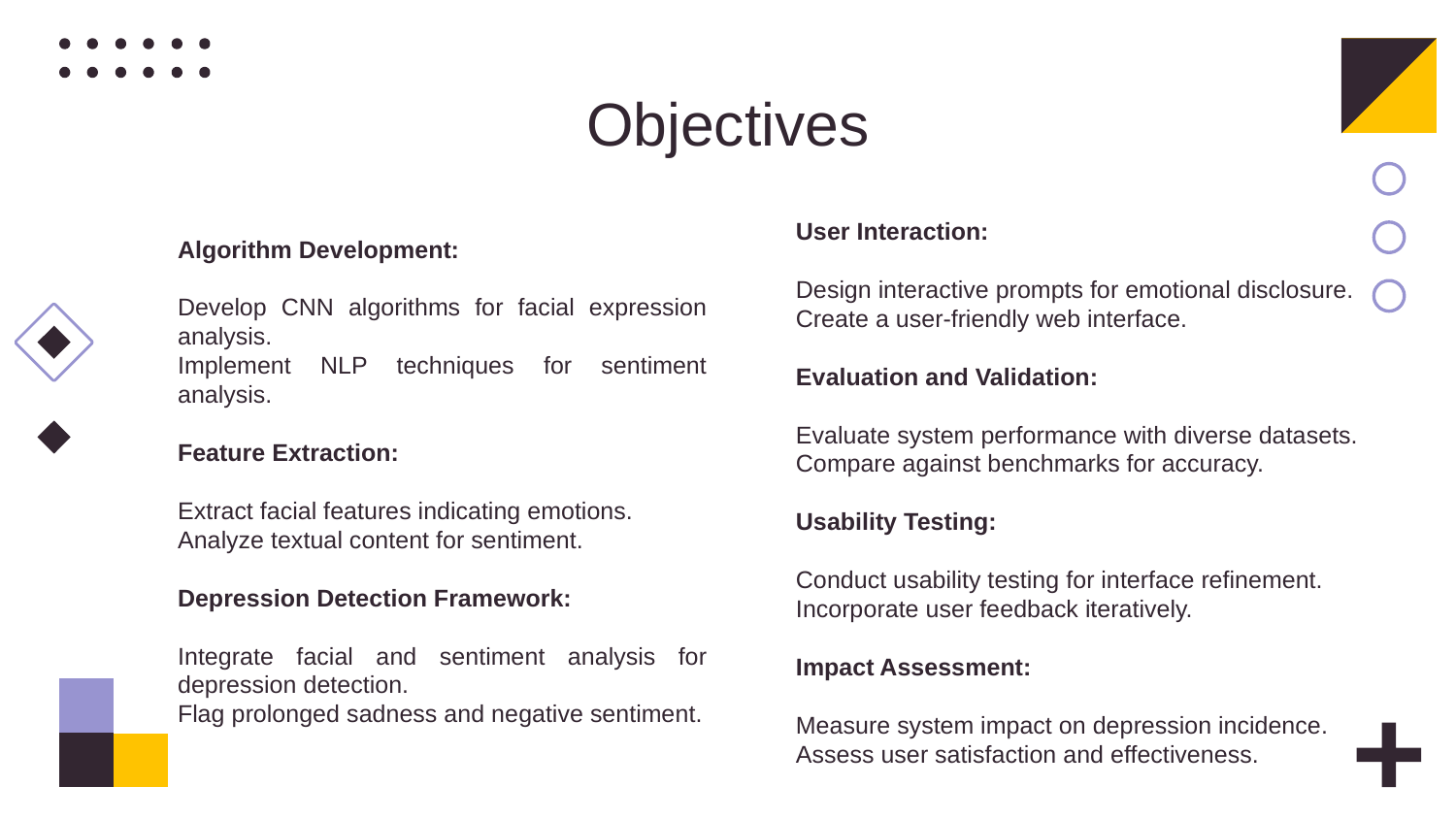

# Objectives

User Interaction:

Design interactive prompts for emotional disclosure.
Create a user-friendly web interface.

Evaluation and Validation:

Evaluate system performance with diverse datasets.
Compare against benchmarks for accuracy.

Usability Testing:

Conduct usability testing for interface refinement.
Incorporate user feedback iteratively.

Impact Assessment:

Measure system impact on depression incidence.
Assess user satisfaction and effectiveness.

Algorithm Development:

Develop CNN algorithms for facial expression analysis.
Implement NLP techniques for sentiment analysis.

Feature Extraction:

Extract facial features indicating emotions.
Analyze textual content for sentiment.

Depression Detection Framework:

Integrate facial and sentiment analysis for depression detection.
Flag prolonged sadness and negative sentiment.